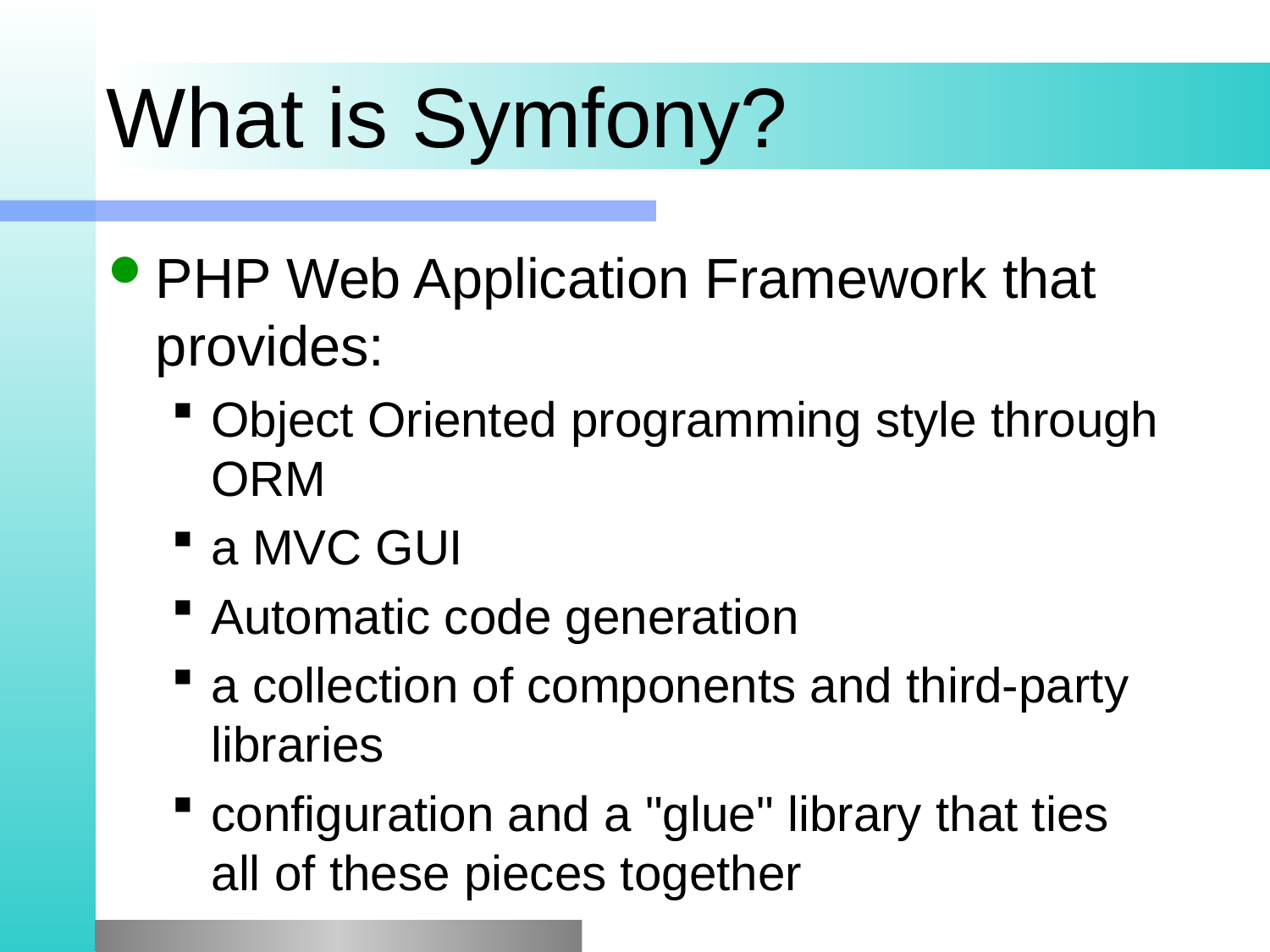

# What is Symfony?
PHP Web Application Framework that provides:
Object Oriented programming style through ORM
a MVC GUI
Automatic code generation
a collection of components and third-party libraries
configuration and a "glue" library that ties all of these pieces together